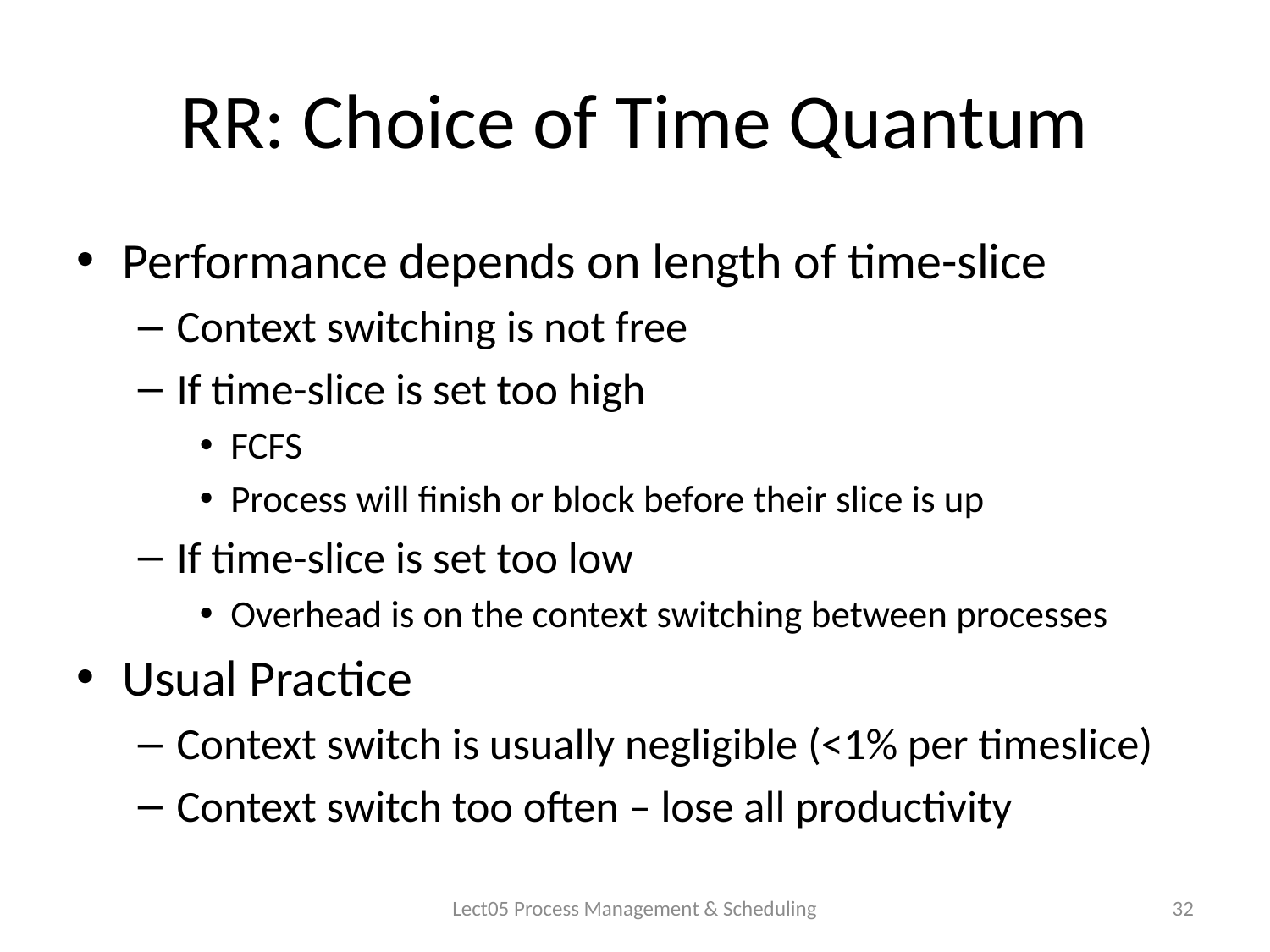

# RR: Choice of Time Quantum
Performance depends on length of time-slice
Context switching is not free
If time-slice is set too high
FCFS
Process will finish or block before their slice is up
If time-slice is set too low
Overhead is on the context switching between processes
Usual Practice
Context switch is usually negligible (<1% per timeslice)
Context switch too often – lose all productivity
Lect05 Process Management & Scheduling
32